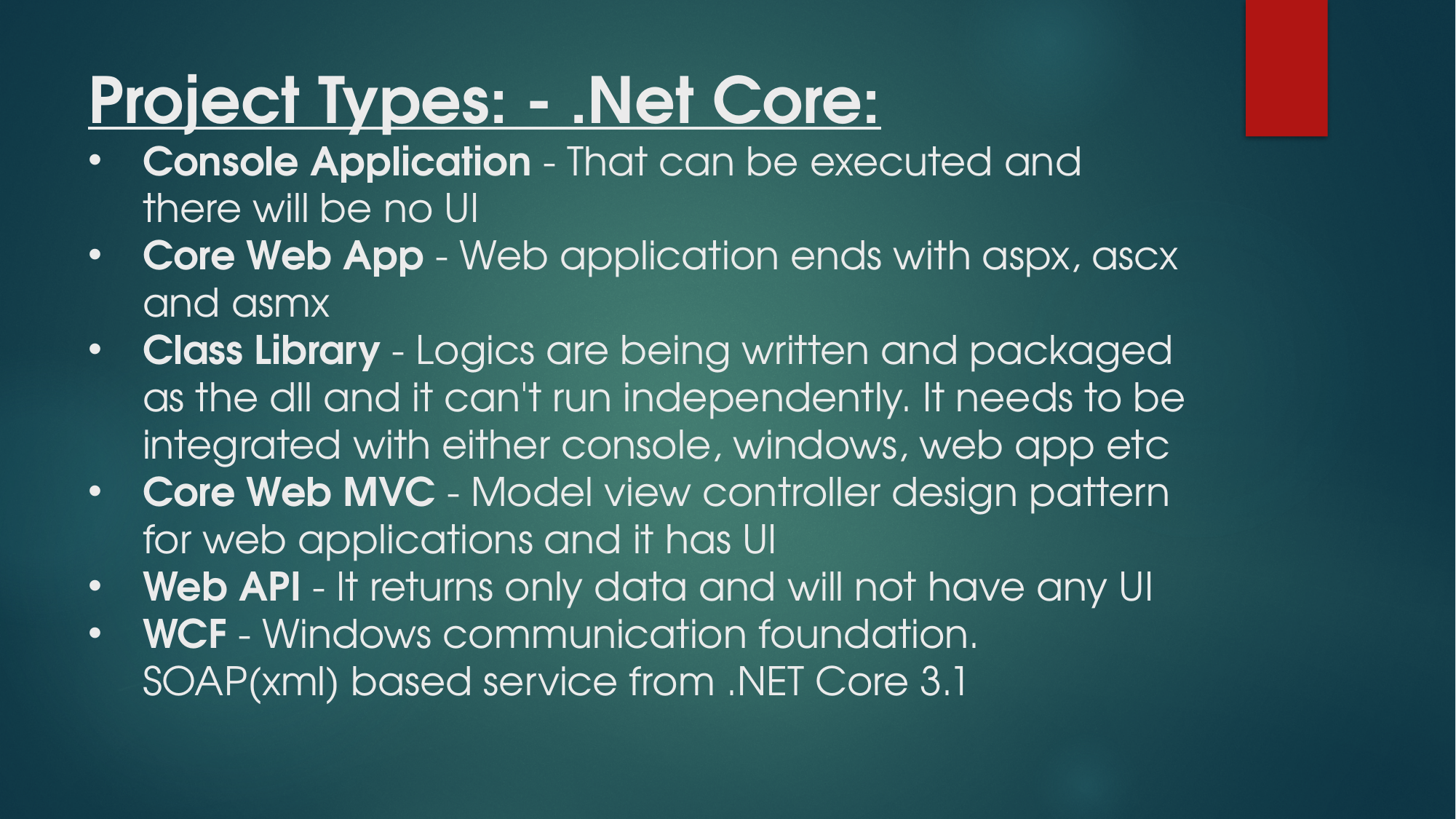

# Project Types: - .Net Core:
Console Application - That can be executed and there will be no UI
Core Web App - Web application ends with aspx, ascx and asmx
Class Library - Logics are being written and packaged as the dll and it can't run independently. It needs to be integrated with either console, windows, web app etc
Core Web MVC - Model view controller design pattern for web applications and it has UI
Web API - It returns only data and will not have any UI
WCF - Windows communication foundation. SOAP(xml) based service from .NET Core 3.1